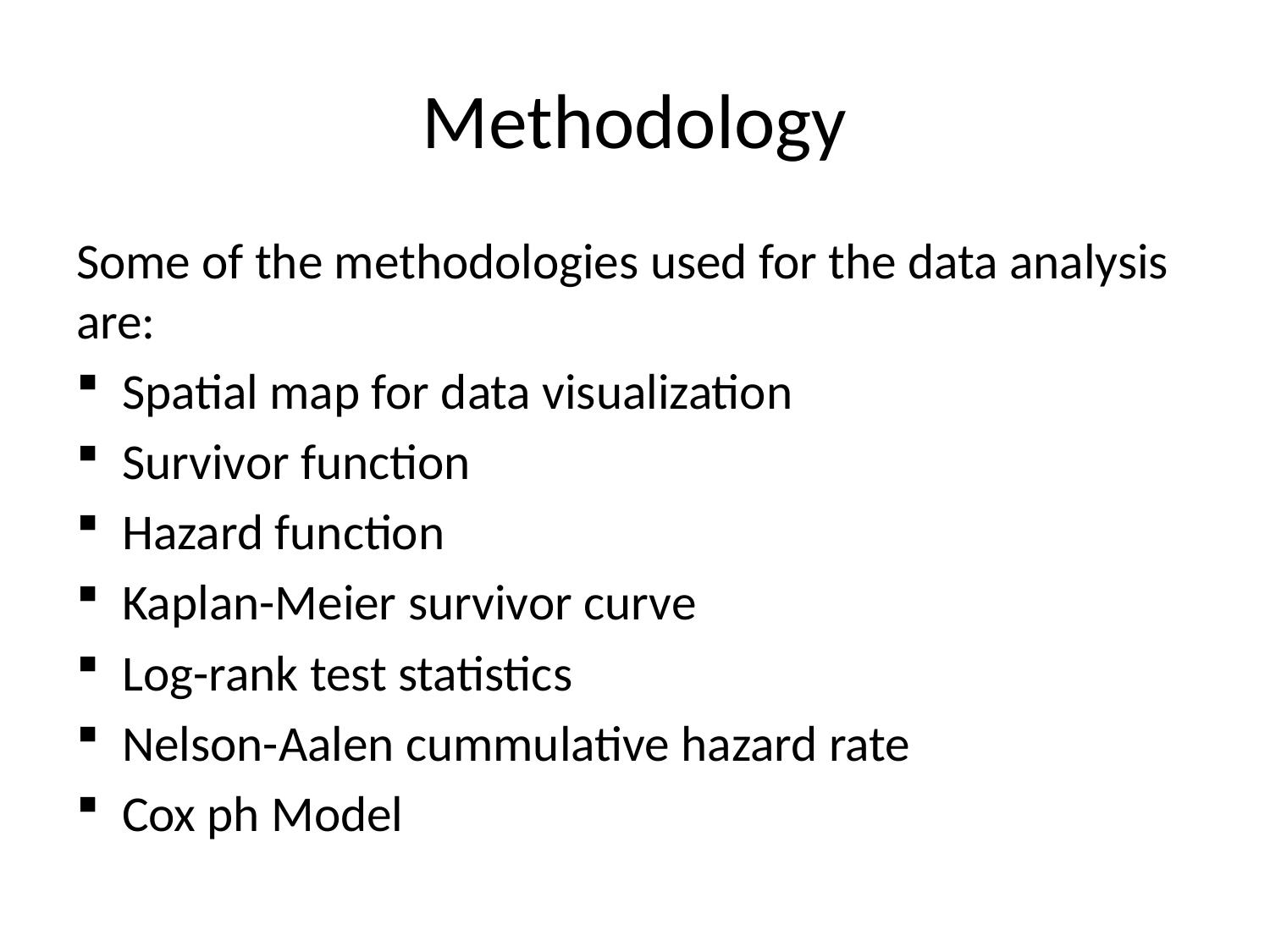

# Methodology
Some of the methodologies used for the data analysis are:
Spatial map for data visualization
Survivor function
Hazard function
Kaplan-Meier survivor curve
Log-rank test statistics
Nelson-Aalen cummulative hazard rate
Cox ph Model